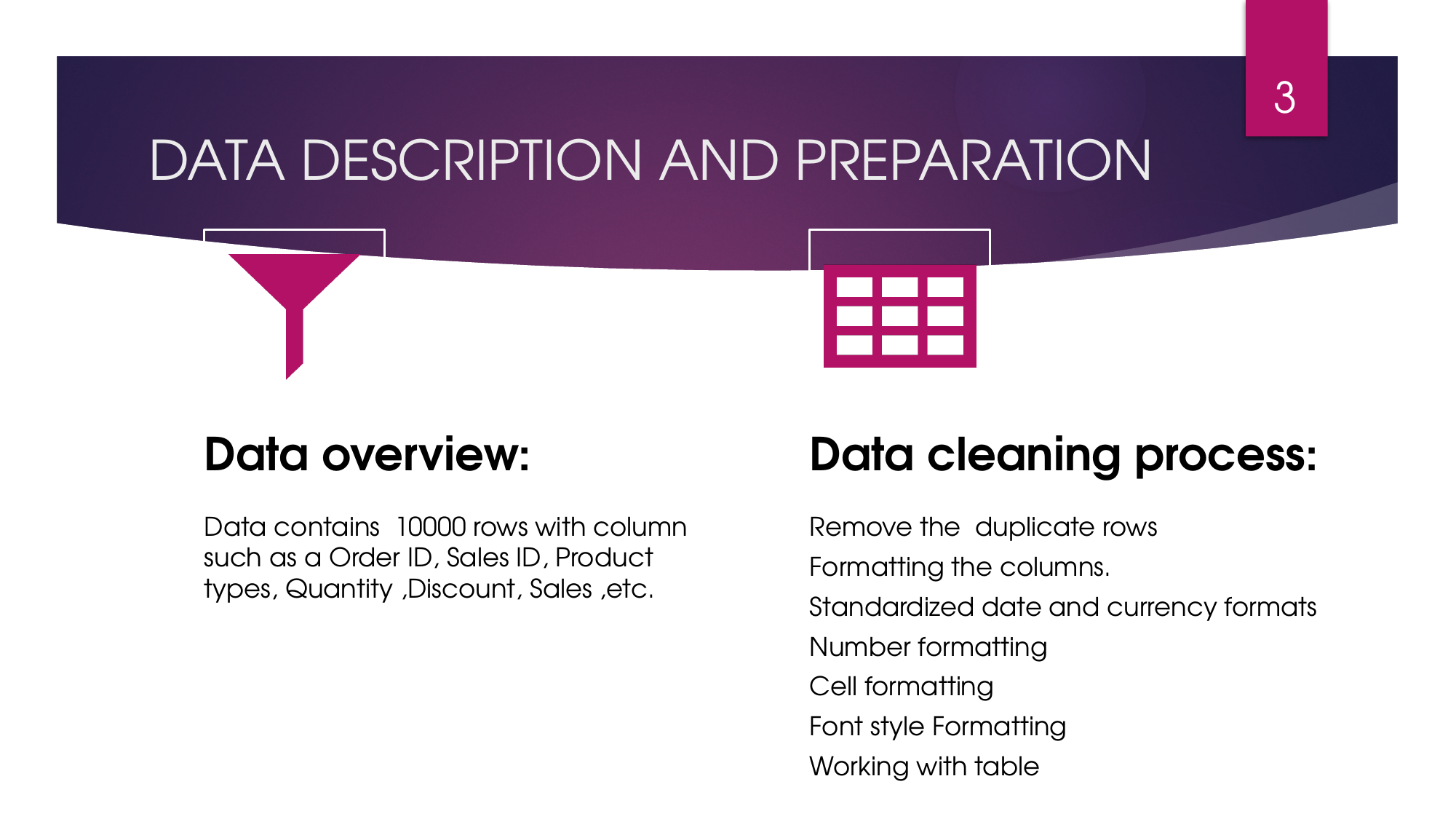

3
# DATA DESCRIPTION AND PREPARATION
Data overview:
Data contains  10000 rows with column such as a Order ID, Sales ID, Product types, Quantity ,Discount, Sales ,etc.
Data cleaning process:
Remove the  duplicate rows
Formatting the columns.
Standardized date and currency formats
Number formatting
Cell formatting
Font style Formatting
Working with table